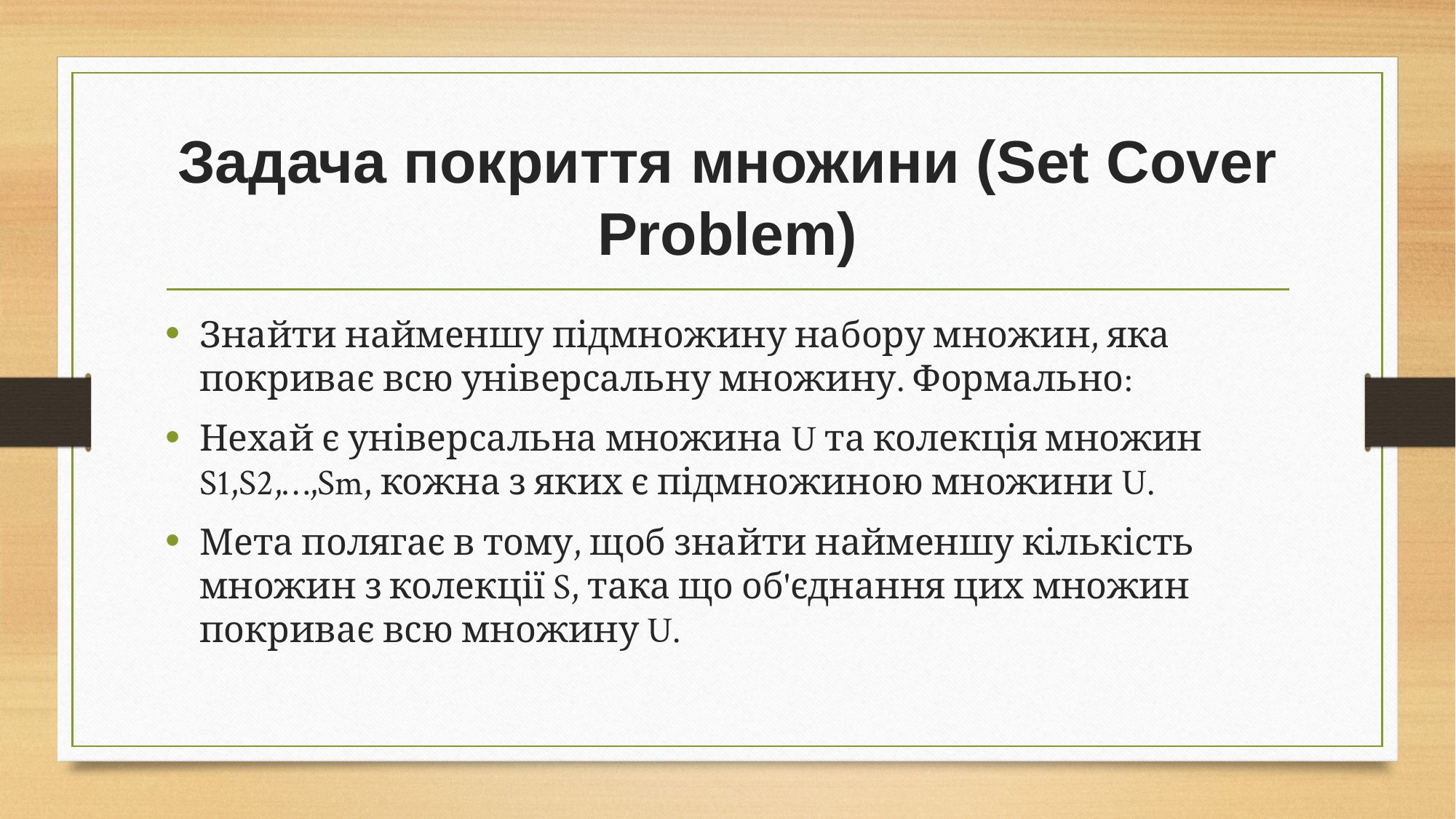

# Задача покриття множини (Set Cover Problem)
Знайти найменшу підмножину набору множин, яка покриває всю універсальну множину. Формально:
Нехай є універсальна множина U та колекція множин S1,S2,…,Sm, кожна з яких є підмножиною множини U.
Мета полягає в тому, щоб знайти найменшу кількість множин з колекції S, така що об'єднання цих множин покриває всю множину U.